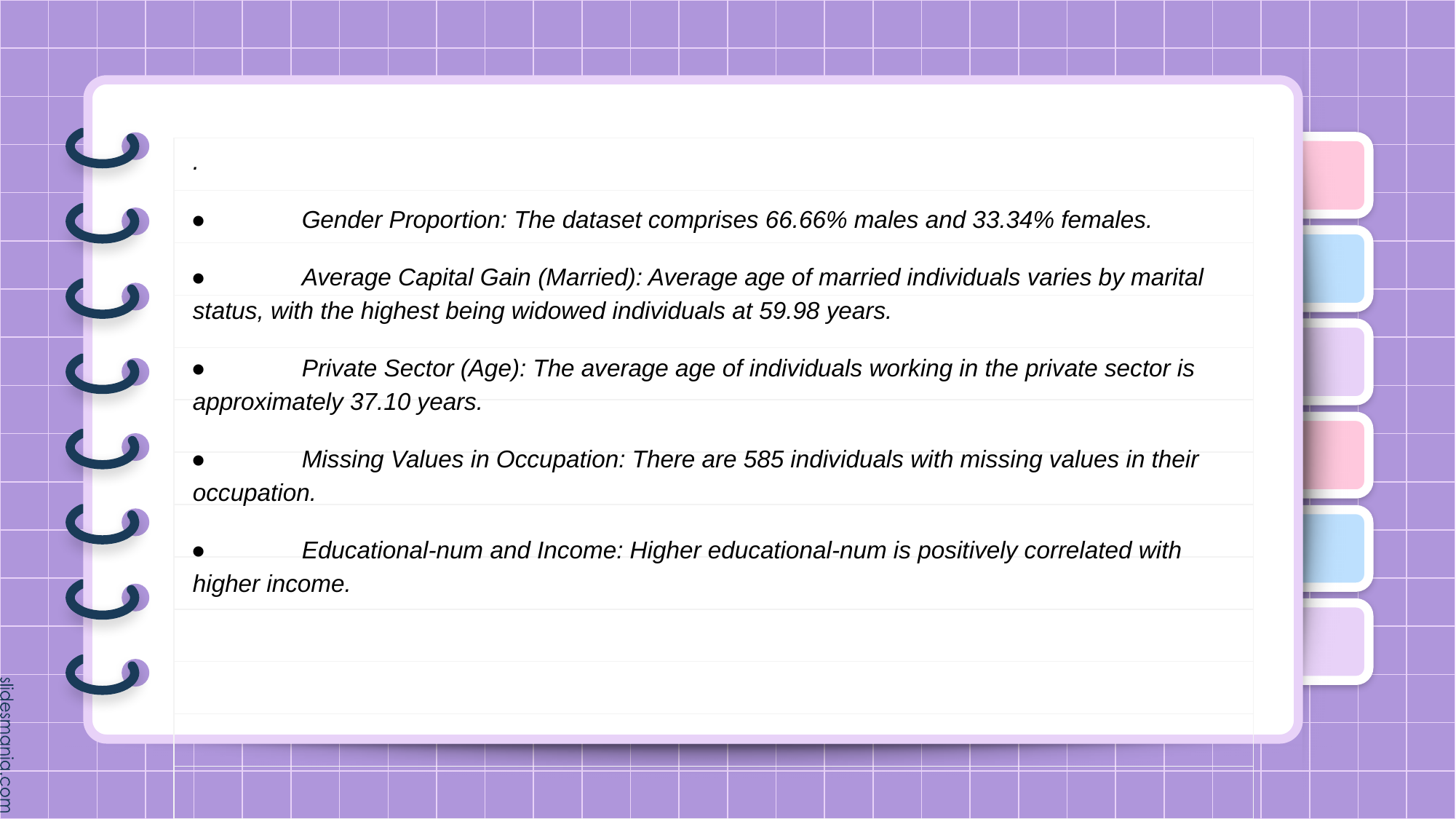

#
.
⦁	Gender Proportion: The dataset comprises 66.66% males and 33.34% females.
⦁	Average Capital Gain (Married): Average age of married individuals varies by marital status, with the highest being widowed individuals at 59.98 years.
⦁	Private Sector (Age): The average age of individuals working in the private sector is approximately 37.10 years.
⦁	Missing Values in Occupation: There are 585 individuals with missing values in their occupation.
⦁	Educational-num and Income: Higher educational-num is positively correlated with higher income.